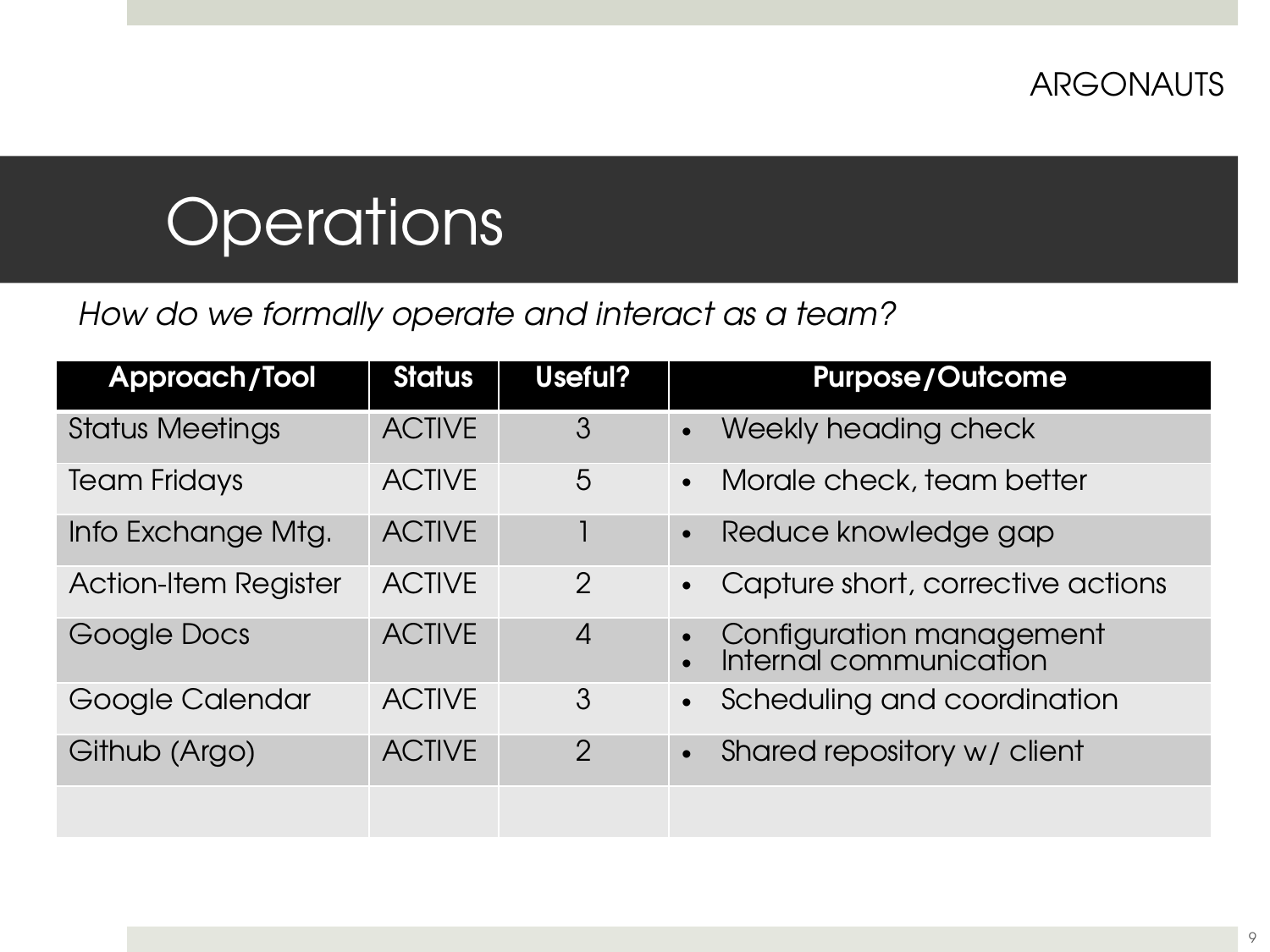

ARGONAUTS
# Operations
How do we formally operate and interact as a team?
| Approach/Tool | Status | Useful? | Purpose/Outcome |
| --- | --- | --- | --- |
| Status Meetings | ACTIVE | 3 | Weekly heading check |
| Team Fridays | ACTIVE | 5 | Morale check, team better |
| Info Exchange Mtg. | ACTIVE | 1 | Reduce knowledge gap |
| Action-Item Register | ACTIVE | 2 | Capture short, corrective actions |
| Google Docs | ACTIVE | 4 | Configuration management Internal communication |
| Google Calendar | ACTIVE | 3 | Scheduling and coordination |
| Github (Argo) | ACTIVE | 2 | Shared repository w/ client |
|  |  |  |  |
9